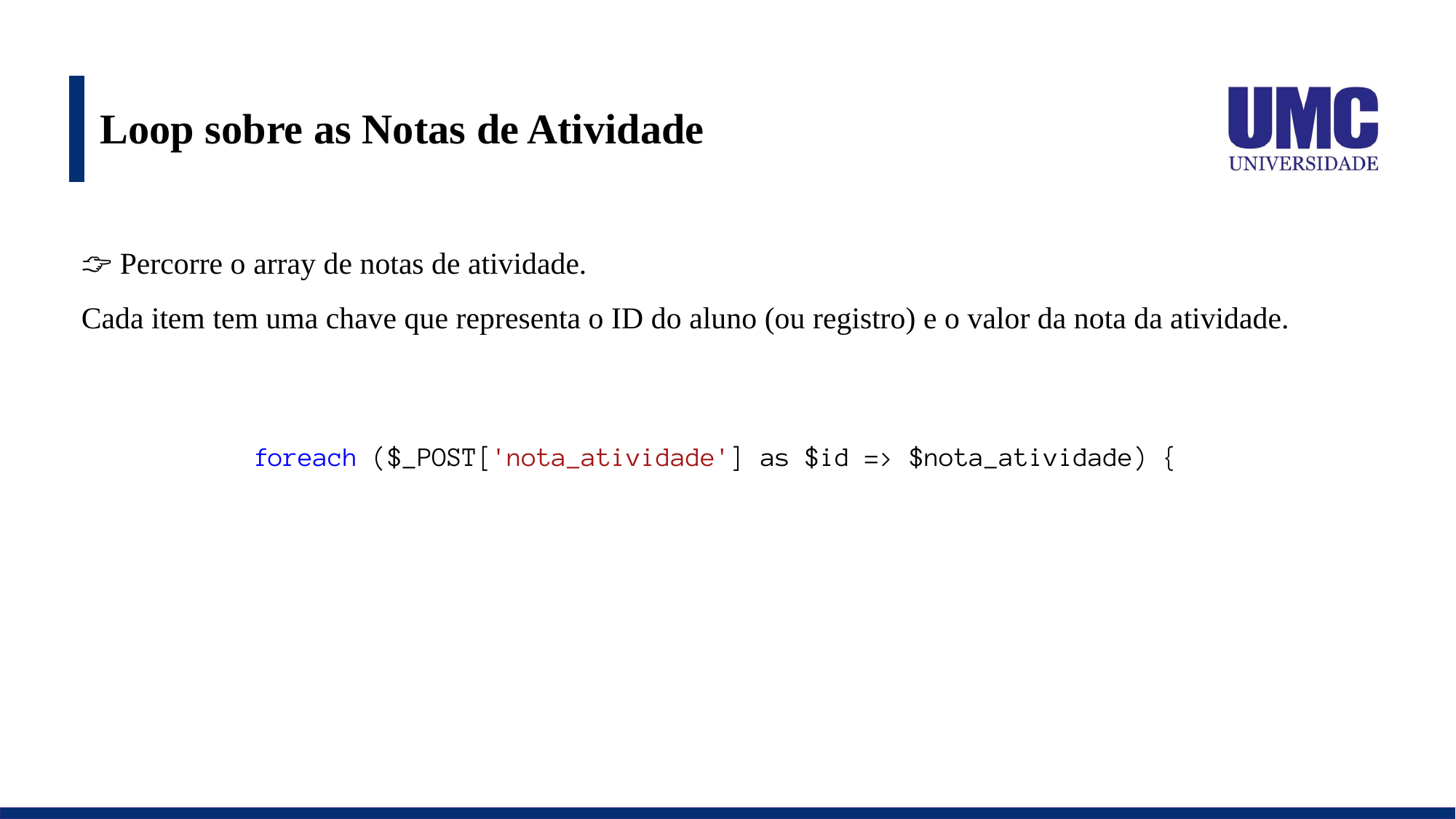

# Loop sobre as Notas de Atividade
👉 Percorre o array de notas de atividade.
Cada item tem uma chave que representa o ID do aluno (ou registro) e o valor da nota da atividade.
foreach ($_POST['nota_atividade'] as $id => $nota_atividade) {